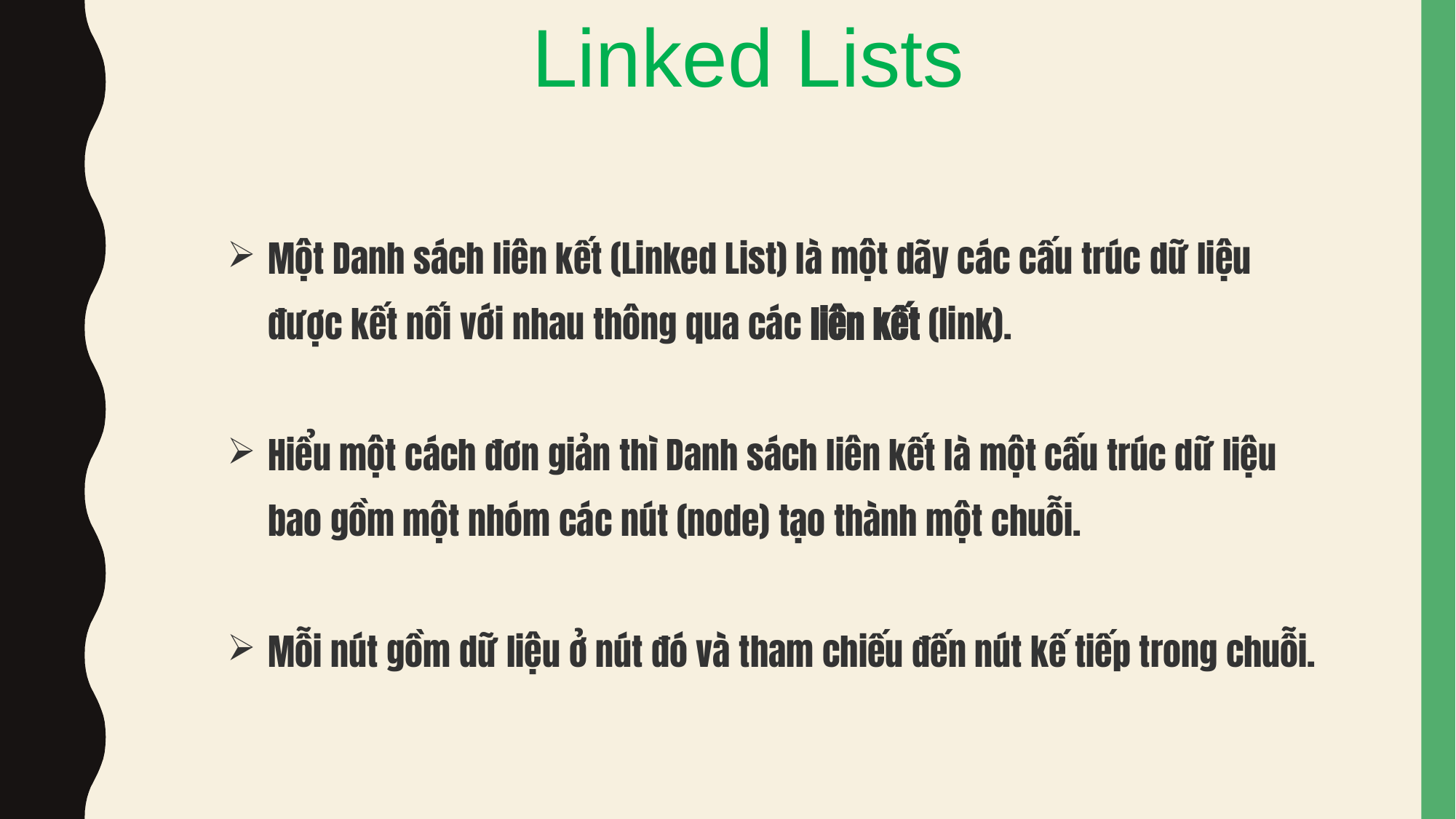

Linked Lists
Một Danh sách liên kết (Linked List) là một dãy các cấu trúc dữ liệu được kết nối với nhau thông qua các liên kết (link).

Hiểu một cách đơn giản thì Danh sách liên kết là một cấu trúc dữ liệu bao gồm một nhóm các nút (node) tạo thành một chuỗi.

Mỗi nút gồm dữ liệu ở nút đó và tham chiếu đến nút kế tiếp trong chuỗi.